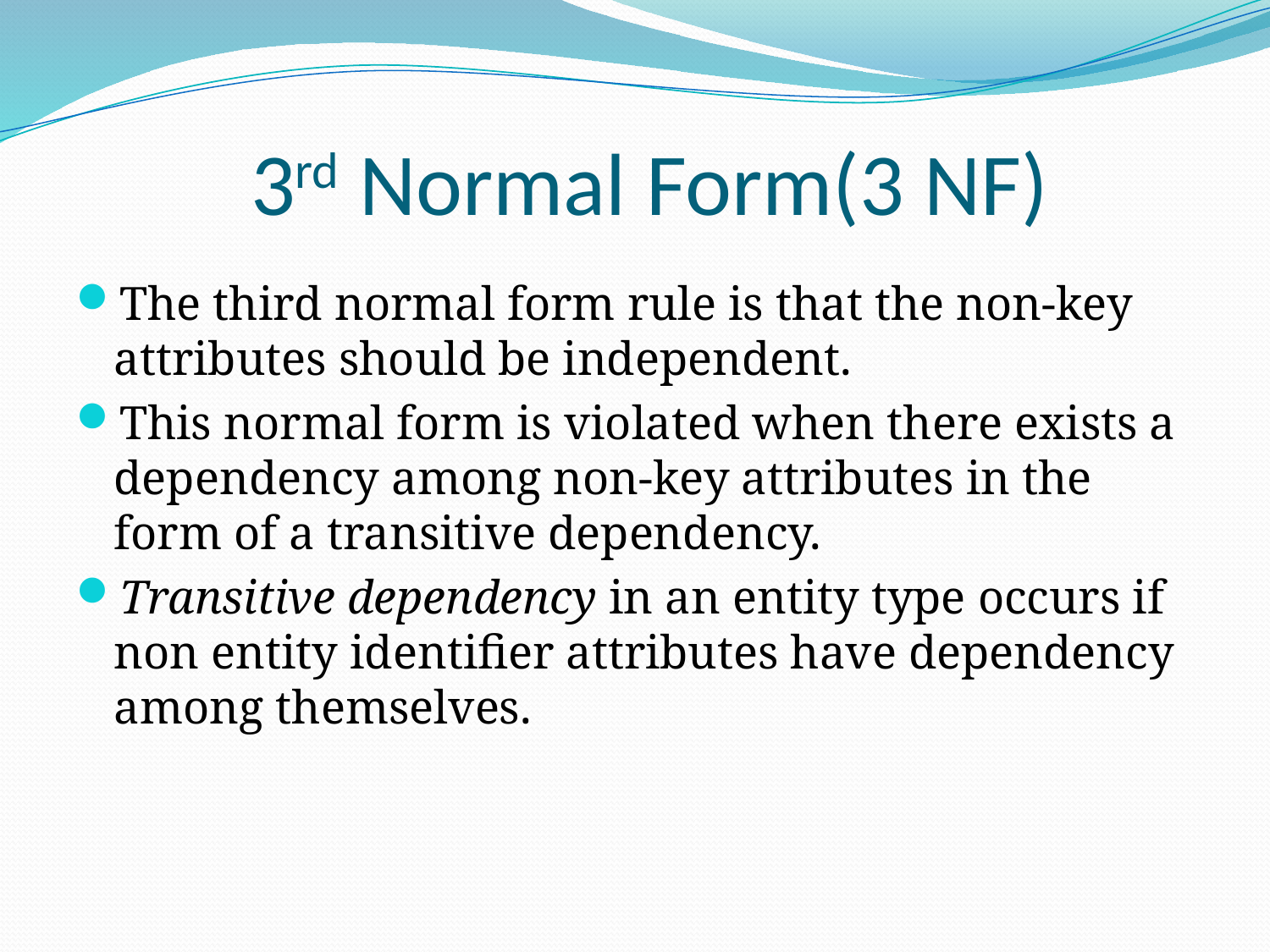

# 3rd Normal Form(3 NF)
The third normal form rule is that the non-key attributes should be independent.
This normal form is violated when there exists a dependency among non-key attributes in the form of a transitive dependency.
Transitive dependency in an entity type occurs if non entity identifier attributes have dependency among themselves.